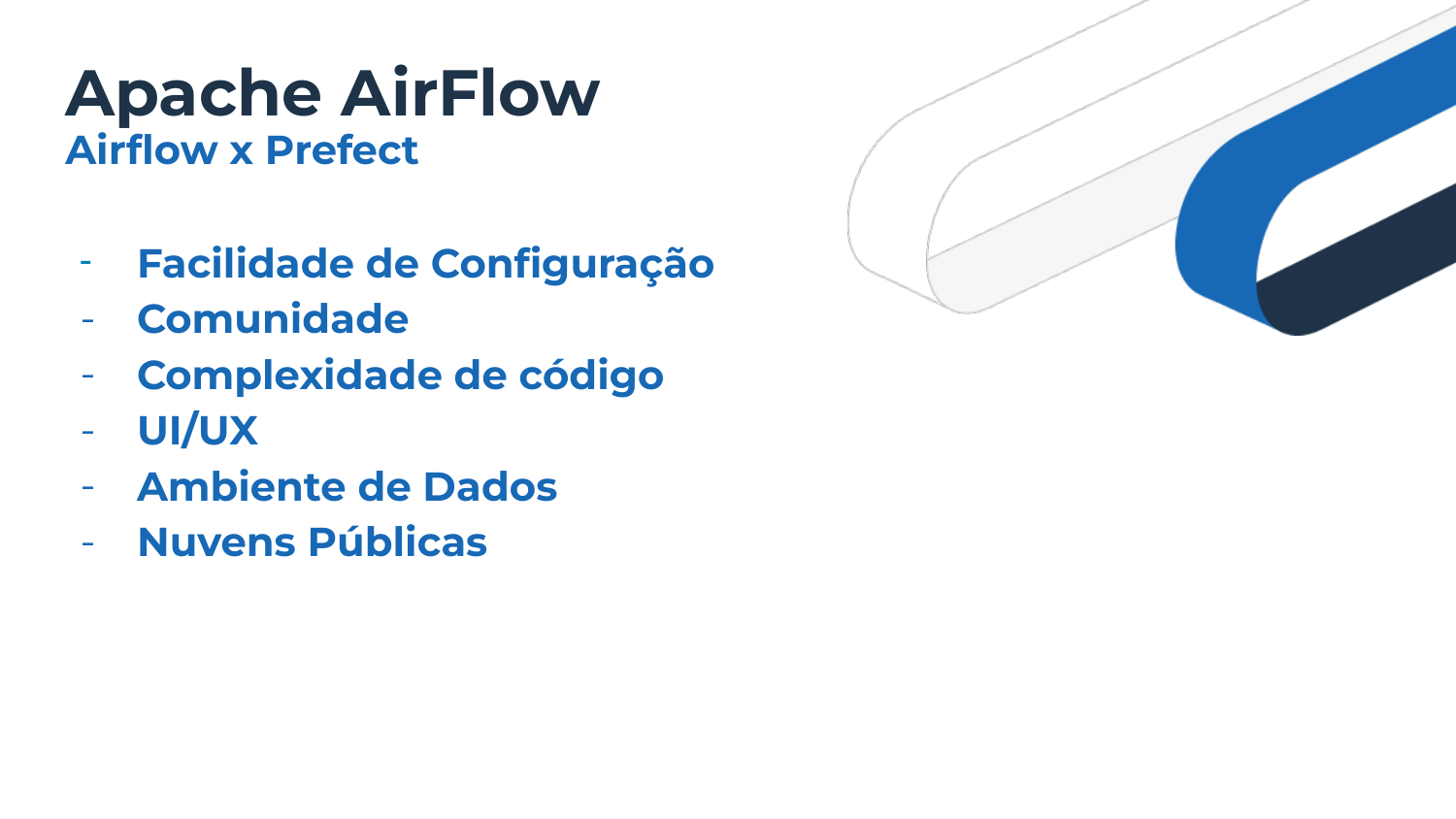

# Apache AirFlow
Airflow x Prefect
Facilidade de Configuração
Comunidade
Complexidade de código
UI/UX
Ambiente de Dados
Nuvens Públicas